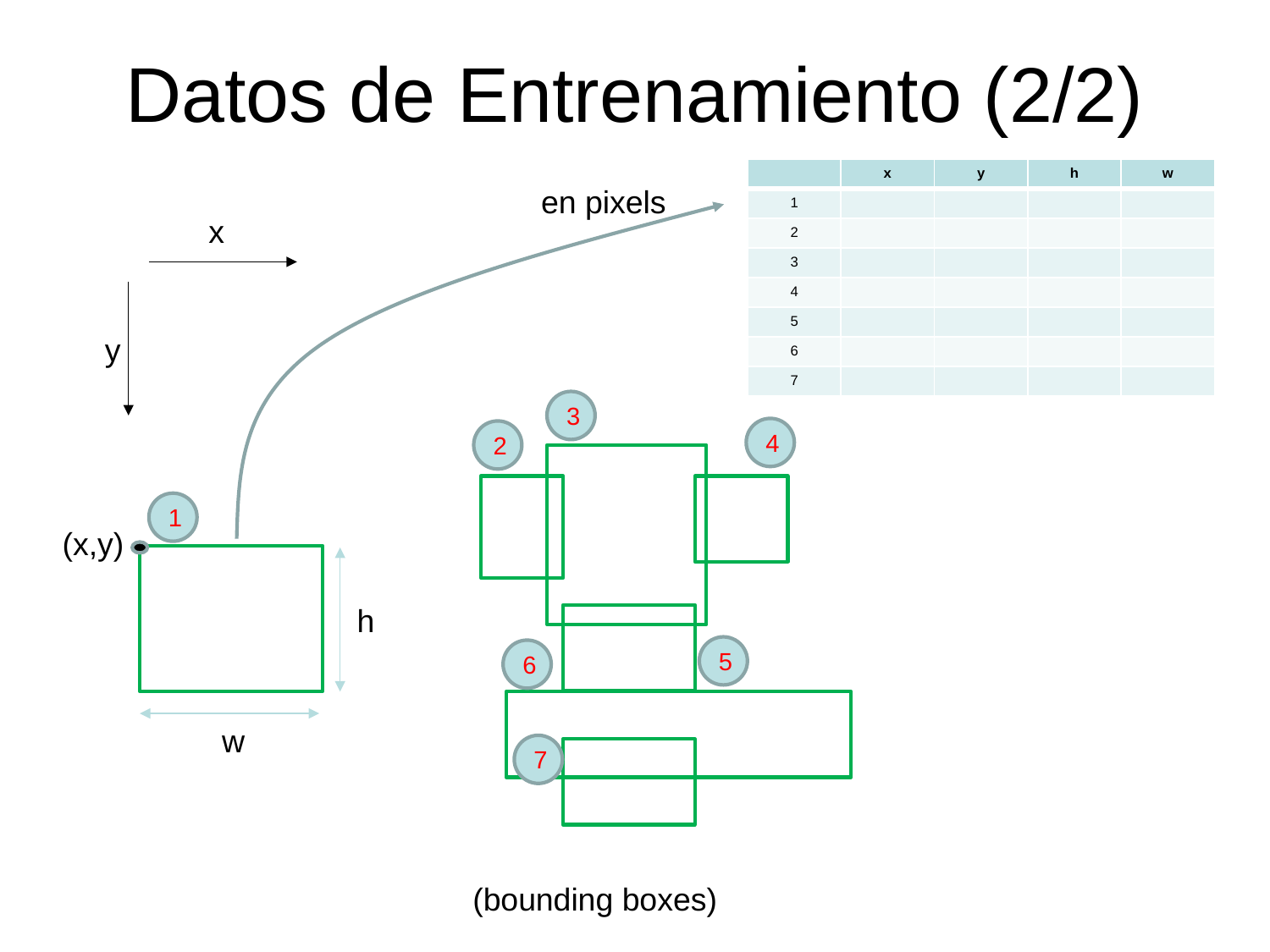

# Datos de Entrenamiento (2/2)
|  | x | y | h | w |
| --- | --- | --- | --- | --- |
| 1 |  |  |  |  |
| 2 |  |  |  |  |
| 3 |  |  |  |  |
| 4 |  |  |  |  |
| 5 |  |  |  |  |
| 6 |  |  |  |  |
| 7 |  |  |  |  |
en pixels

x
y
3
4
2

1
(x,y)

h

5
6

w
7

(bounding boxes)